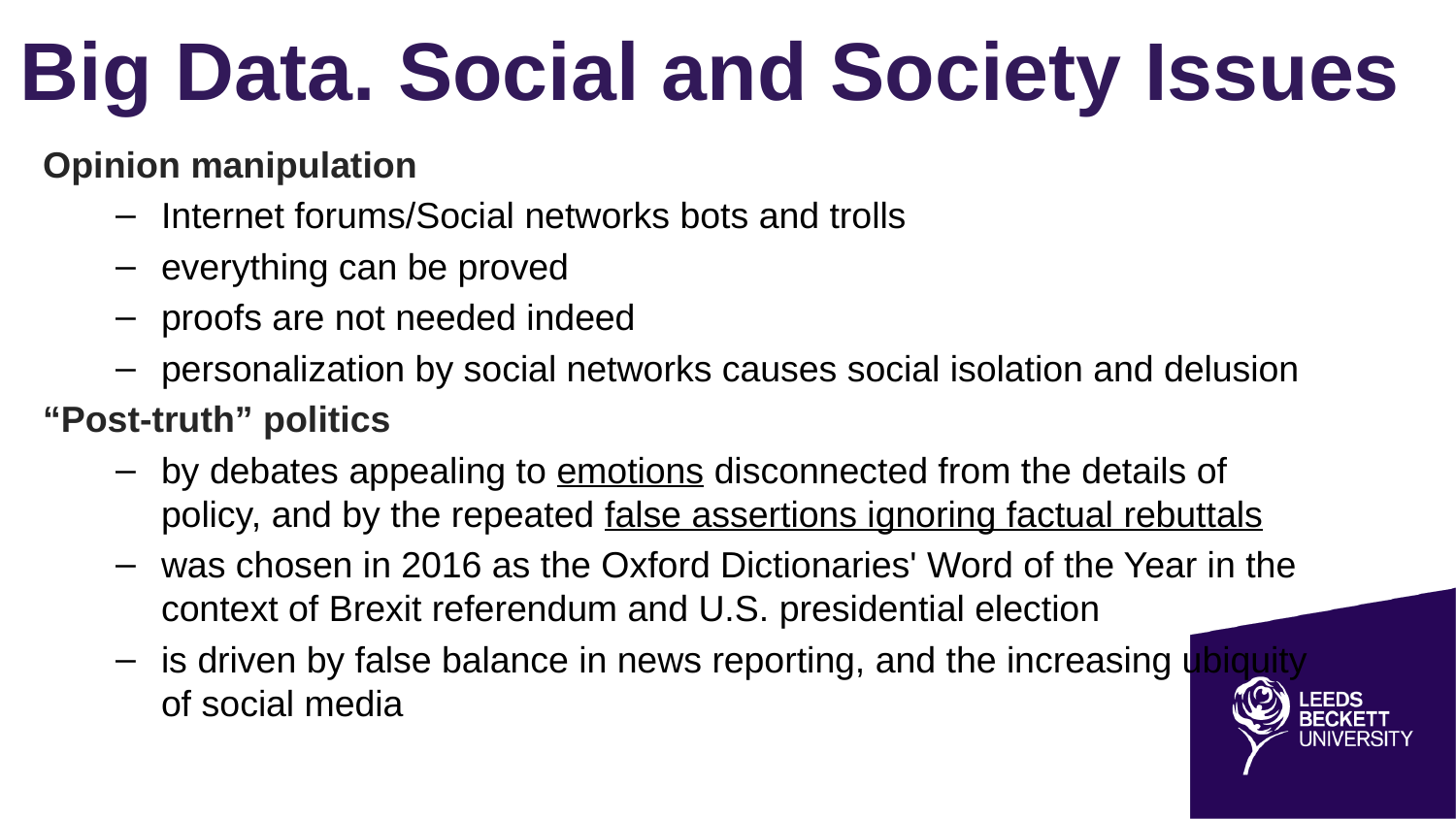

# Big Data. Social and Society Issues
Opinion manipulation
Internet forums/Social networks bots and trolls
everything can be proved
proofs are not needed indeed
personalization by social networks causes social isolation and delusion
“Post-truth” politics
by debates appealing to emotions disconnected from the details of policy, and by the repeated false assertions ignoring factual rebuttals
was chosen in 2016 as the Oxford Dictionaries' Word of the Year in the context of Brexit referendum and U.S. presidential election
is driven by false balance in news reporting, and the increasing ubiquity of social media